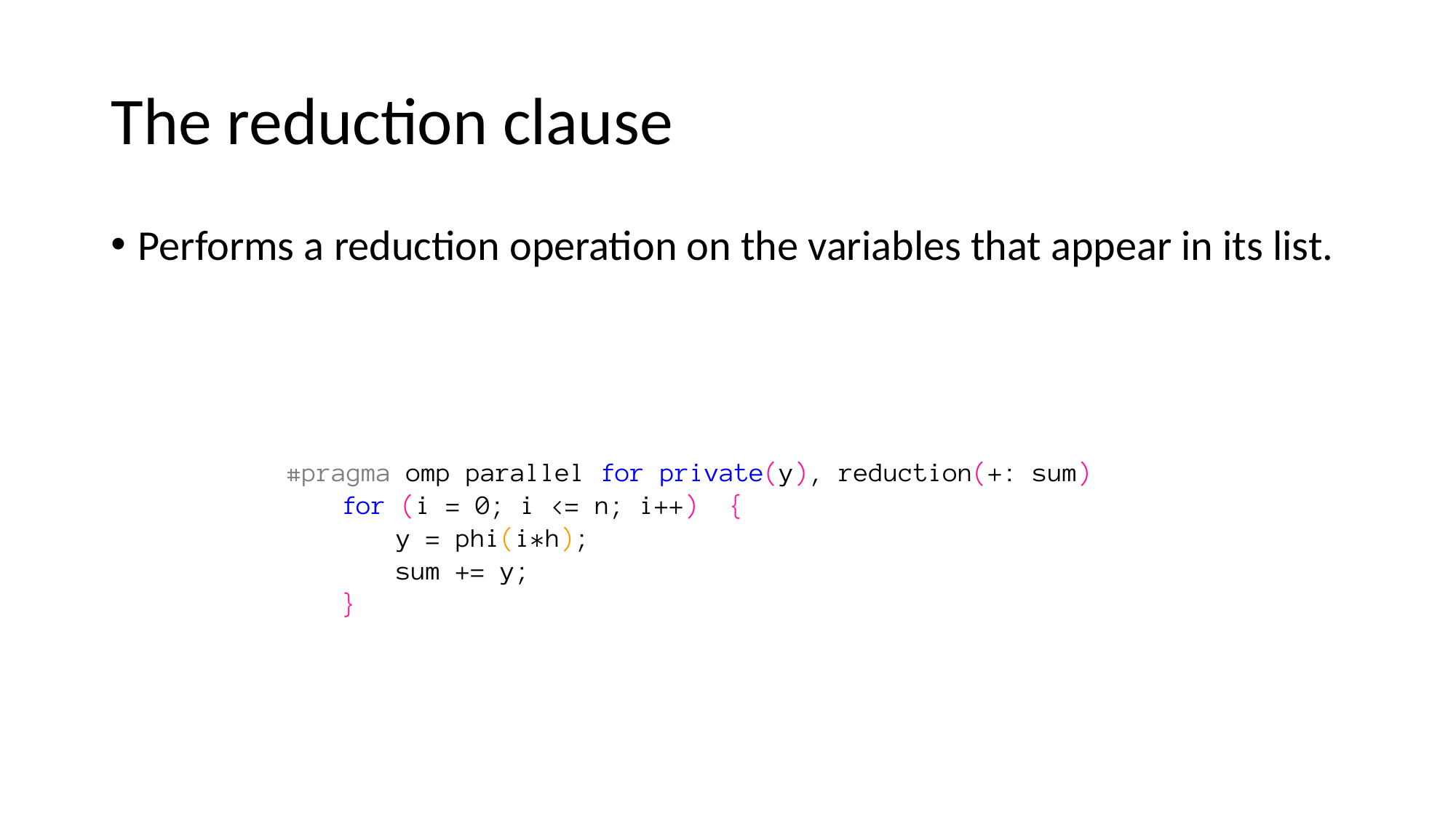

# The reduction clause
Performs a reduction operation on the variables that appear in its list.
#pragma omp parallel for private(y), reduction(+: sum)
for (i = 0; i <= n; i++)  {
y = phi(i*h);
sum += y;
}